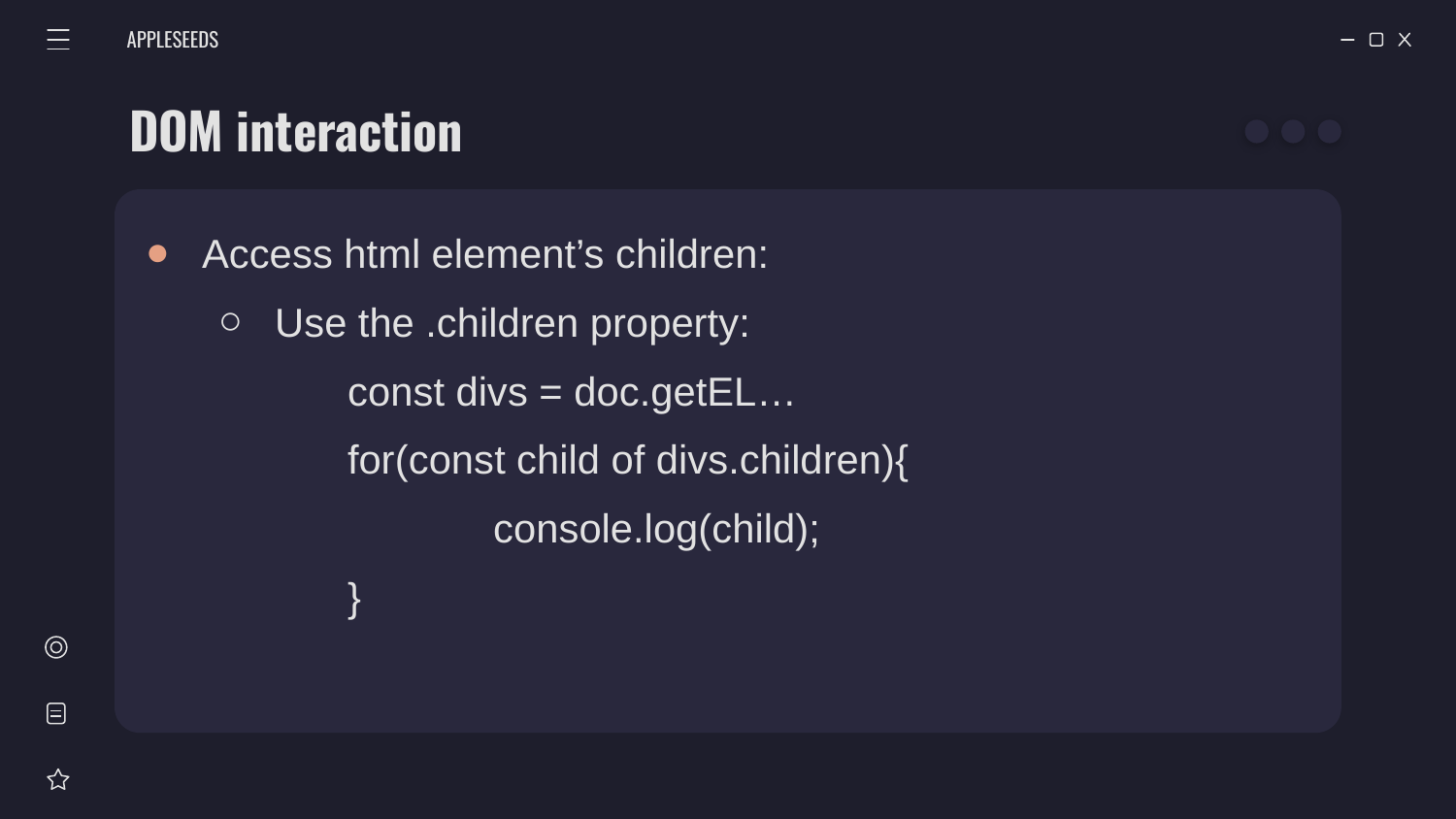

APPLESEEDS

# DOM interaction

Access html element’s children:
Use the .children property:
const divs = doc.getEL…
for(const child of divs.children){
	console.log(child);
}